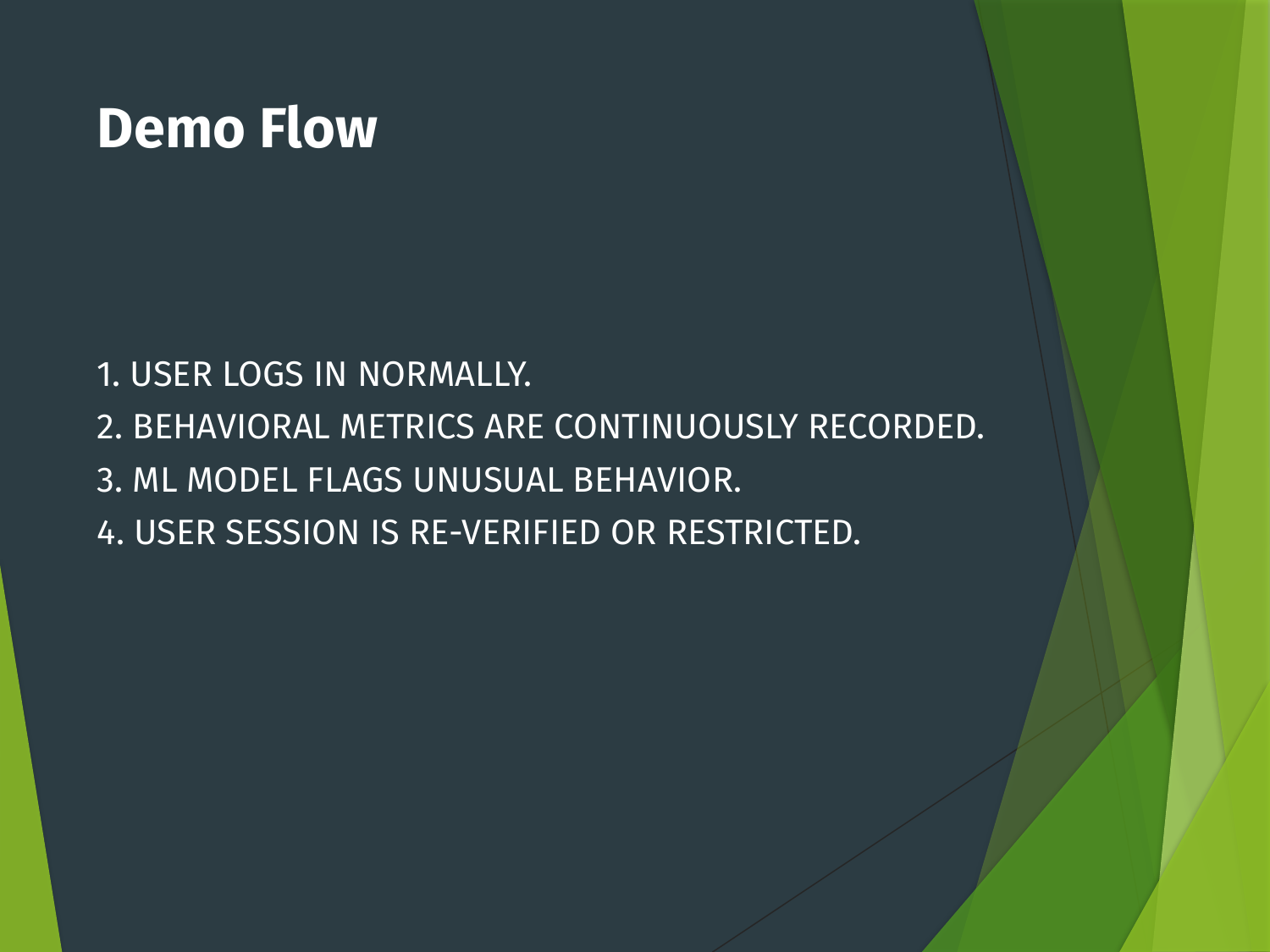

# Demo Flow

1. USER LOGS IN NORMALLY.
2. BEHAVIORAL METRICS ARE CONTINUOUSLY RECORDED.
3. ML MODEL FLAGS UNUSUAL BEHAVIOR.
4. USER SESSION IS RE-VERIFIED OR RESTRICTED.